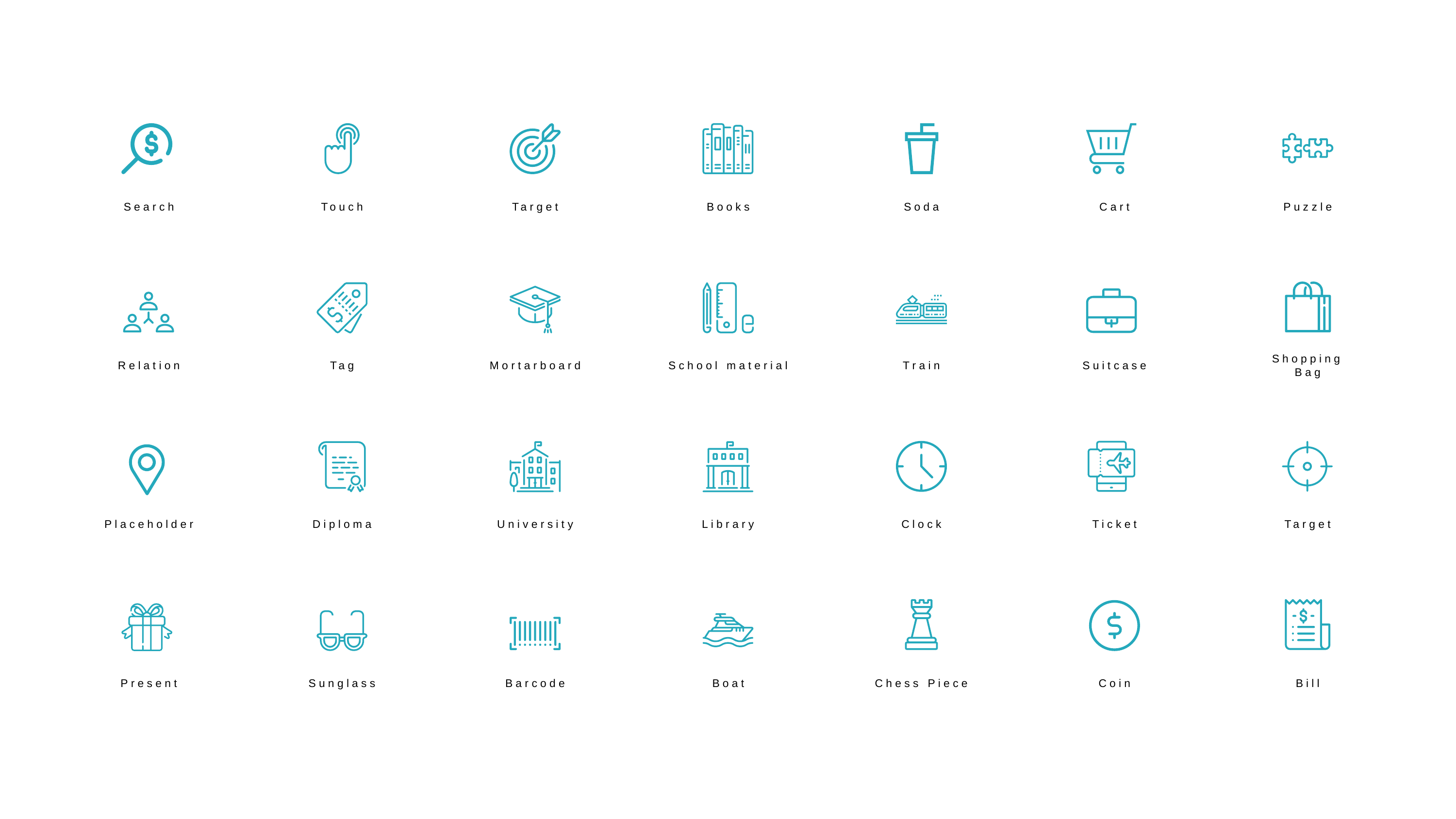

Search
Touch
Target
Books
Soda
Cart
Puzzle

Shopping Bag
Relation
Tag
Mortarboard
School material
Train
Suitcase

Placeholder
Diploma
University
Library
Clock
Ticket
Target

Present
Sunglass
Barcode
Boat
Chess Piece
Coin
Bill